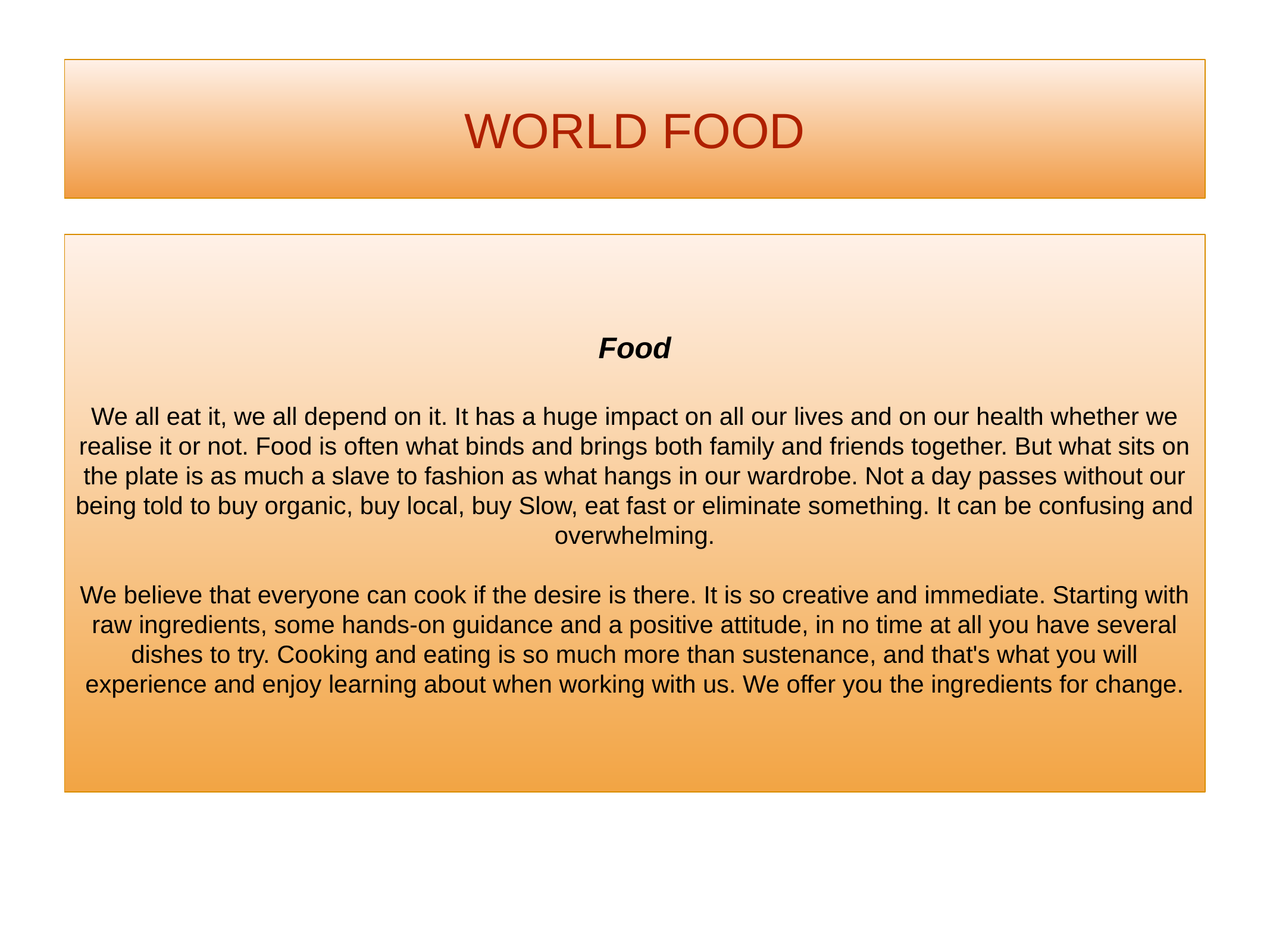

# WORLD FOOD
Food

We all eat it, we all depend on it. It has a huge impact on all our lives and on our health whether we realise it or not. Food is often what binds and brings both family and friends together. But what sits on the plate is as much a slave to fashion as what hangs in our wardrobe. Not a day passes without our being told to buy organic, buy local, buy Slow, eat fast or eliminate something. It can be confusing and overwhelming.

We believe that everyone can cook if the desire is there. It is so creative and immediate. Starting with raw ingredients, some hands-on guidance and a positive attitude, in no time at all you have several dishes to try. Cooking and eating is so much more than sustenance, and that's what you will experience and enjoy learning about when working with us. We offer you the ingredients for change.
2